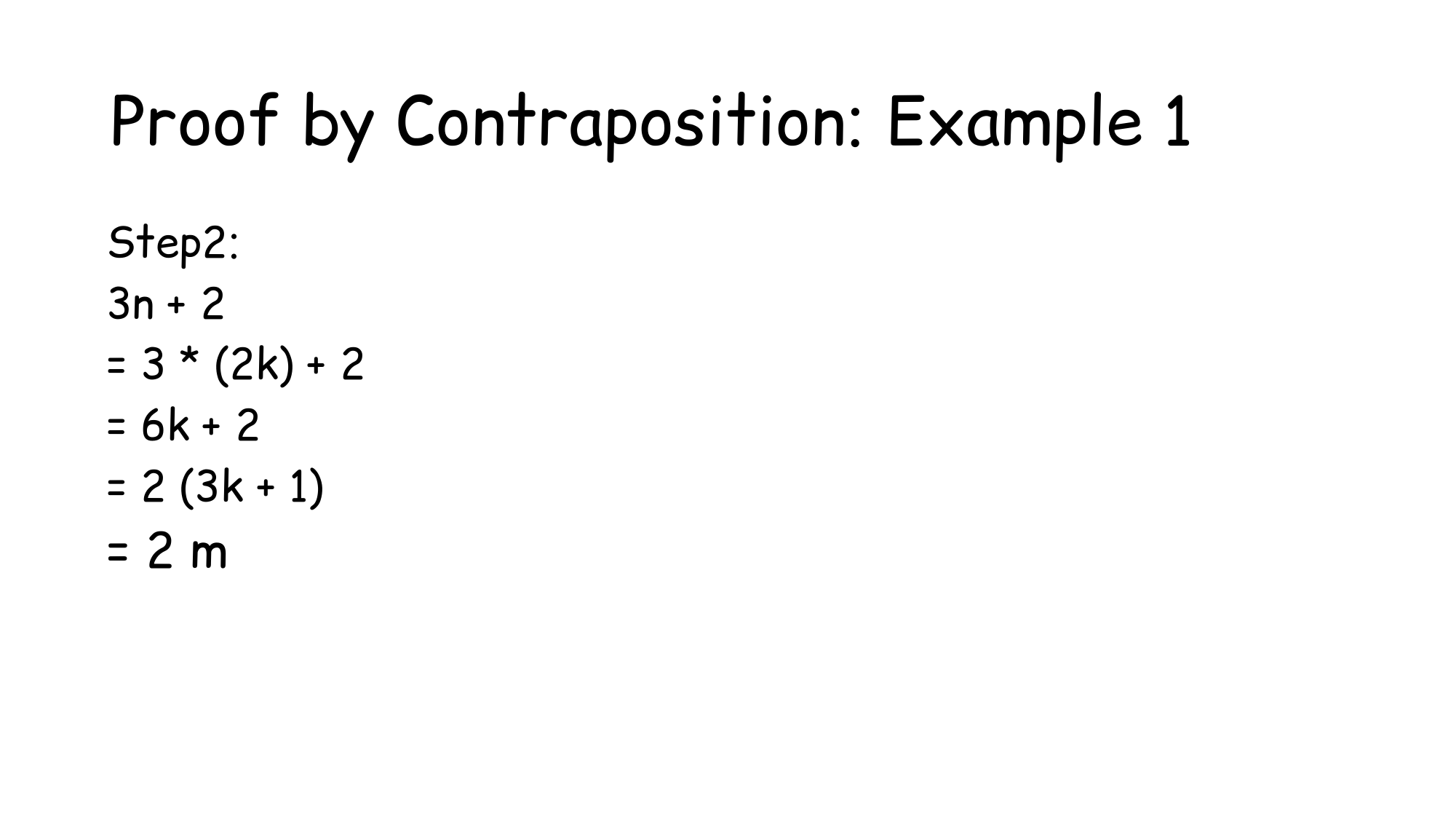

# Proof by Contraposition: Example 1
Step2:
3n + 2
= 3 * (2k) + 2
= 6k + 2
= 2 (3k + 1)
= 2 m